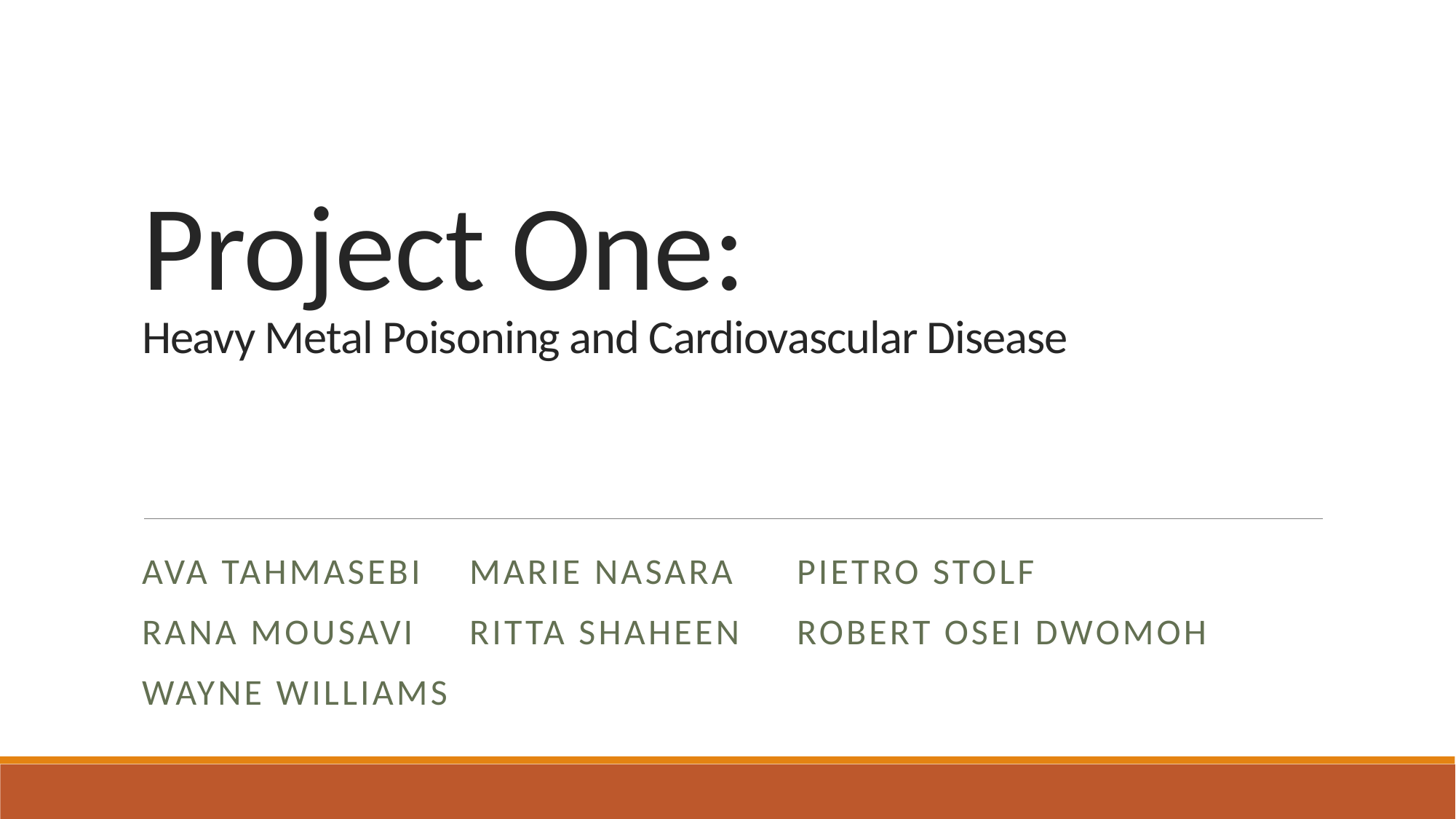

# Project One: Heavy Metal Poisoning and Cardiovascular Disease

aVA Tahmasebi	Marie nasara	Pietro stolf
Rana Mousavi	Ritta Shaheen	Robert osei dwomoh
Wayne williams